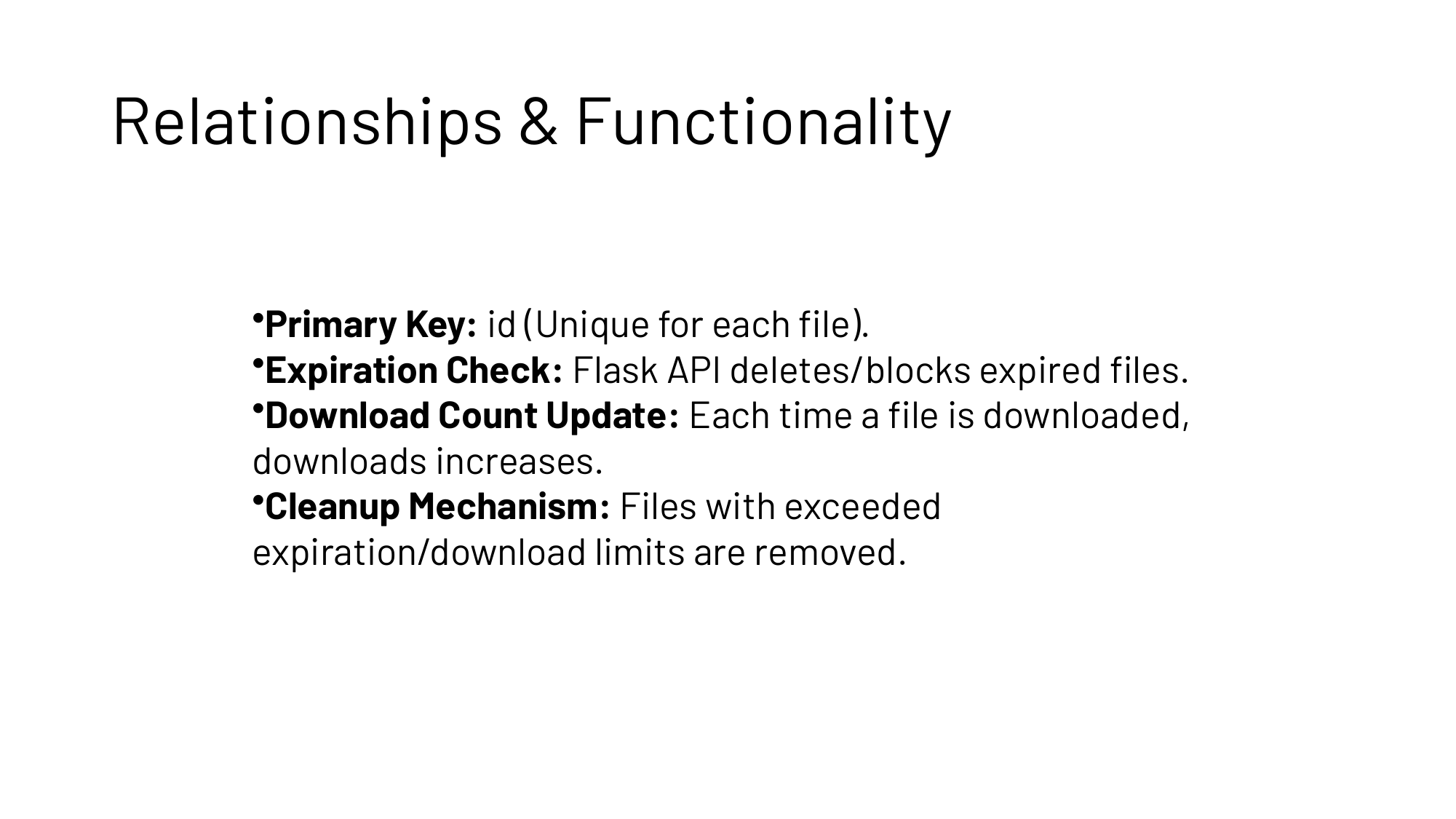

# Relationships & Functionality
Primary Key: id (Unique for each file).
Expiration Check: Flask API deletes/blocks expired files.
Download Count Update: Each time a file is downloaded, downloads increases.
Cleanup Mechanism: Files with exceeded expiration/download limits are removed.